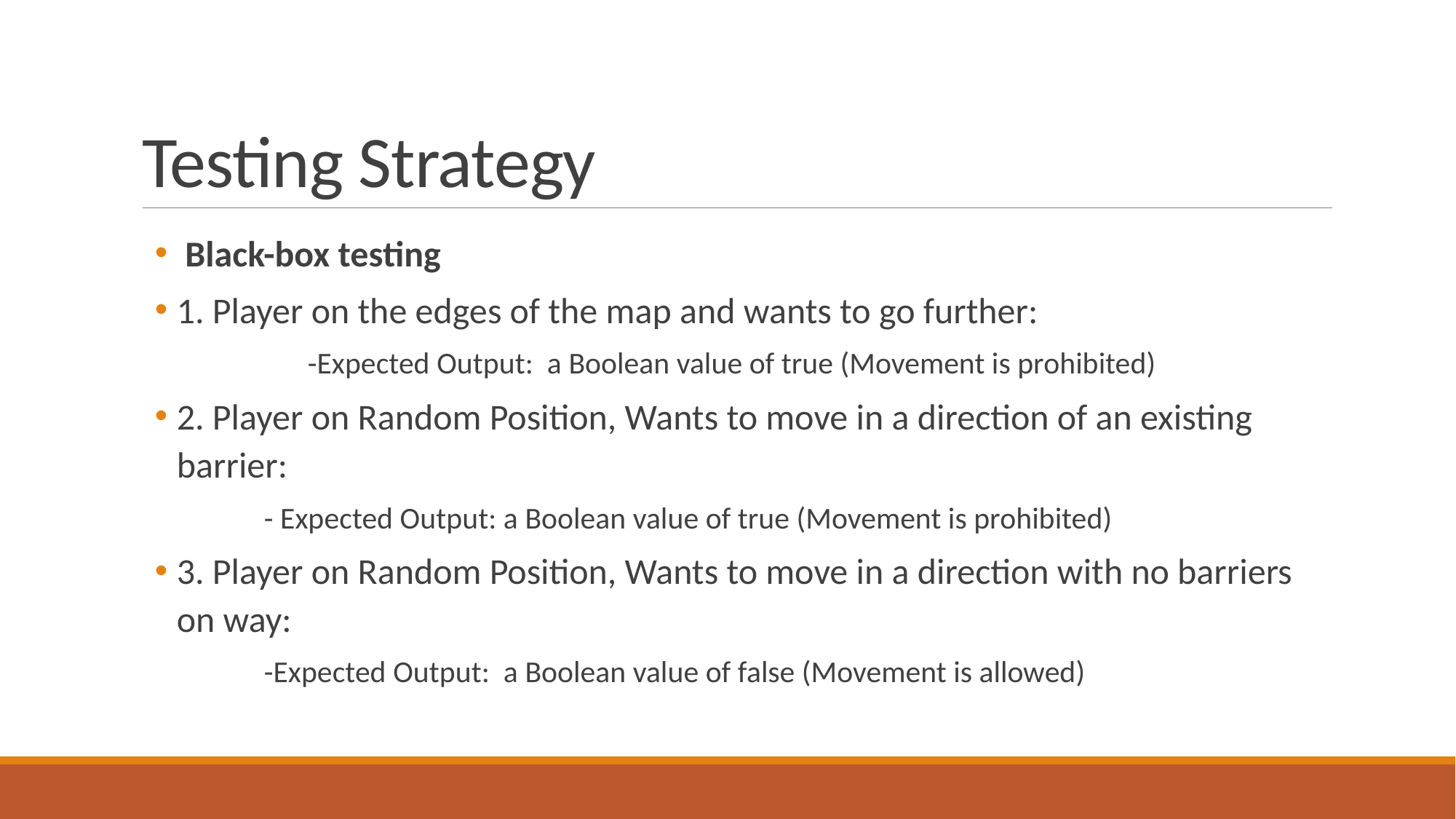

# Testing Strategy
 Black-box testing
1. Player on the edges of the map and wants to go further:
	-Expected Output:  a Boolean value of true (Movement is prohibited)
2. Player on Random Position, Wants to move in a direction of an existing barrier:
	- Expected Output: a Boolean value of true (Movement is prohibited)
3. Player on Random Position, Wants to move in a direction with no barriers on way:
	-Expected Output:  a Boolean value of false (Movement is allowed)